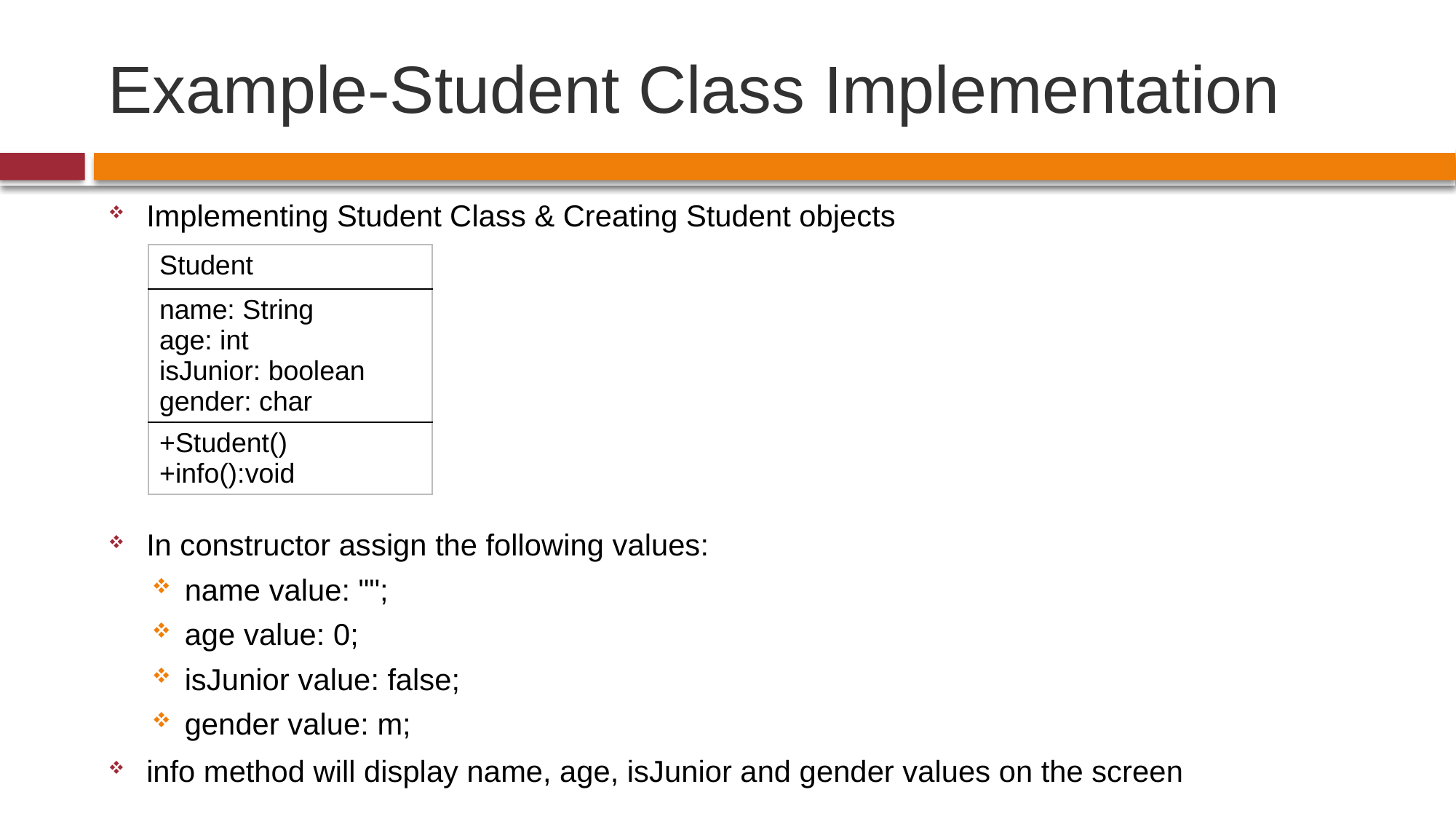

# Example-Student Class Implementation
Implementing Student Class & Creating Student objects

In constructor assign the following values:
name value: "";
age value: 0;
isJunior value: false;
gender value: m;
info method will display name, age, isJunior and gender values on the screen

| Student |
| --- |
| name: String age: int isJunior: boolean gender: char |
| +Student() +info():void |